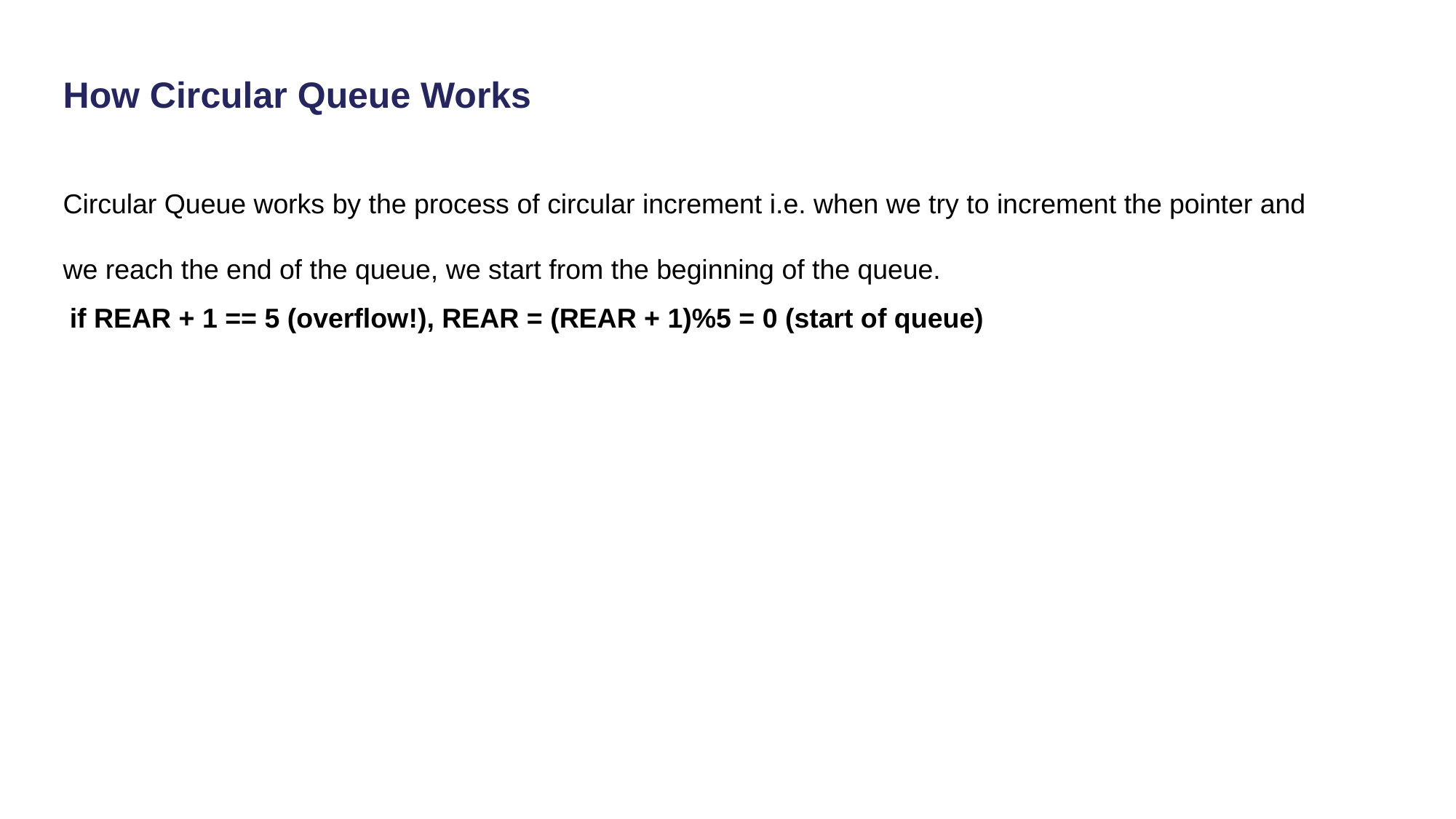

How Circular Queue Works
Circular Queue works by the process of circular increment i.e. when we try to increment the pointer and we reach the end of the queue, we start from the beginning of the queue.
if REAR + 1 == 5 (overflow!), REAR = (REAR + 1)%5 = 0 (start of queue)